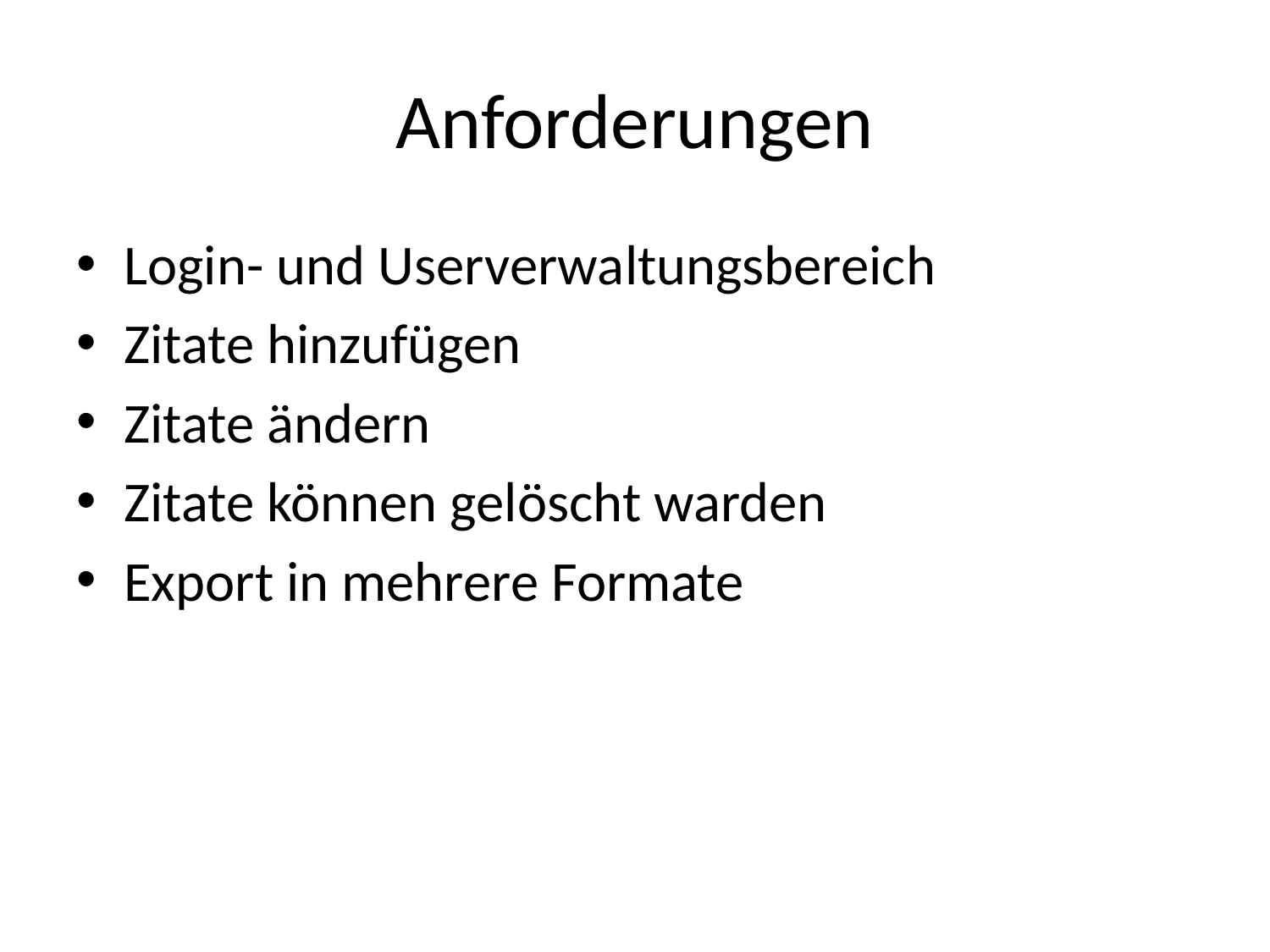

# Anforderungen
Login- und Userverwaltungsbereich
Zitate hinzufügen
Zitate ändern
Zitate können gelöscht warden
Export in mehrere Formate